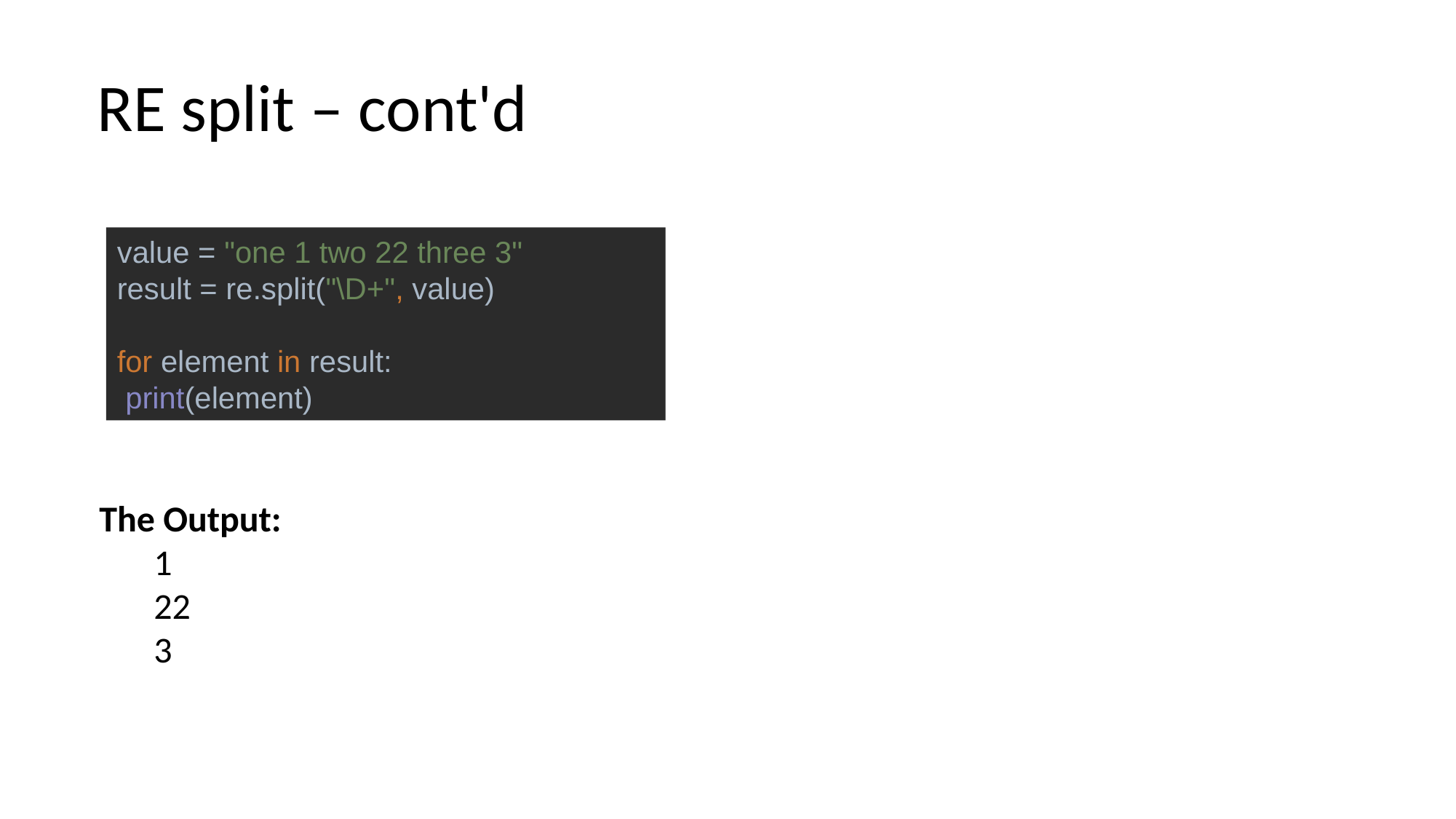

# RE split – cont'd

The Output:
1
22
3
value = "one 1 two 22 three 3"
result = re.split("\D+", value)
for element in result:
 print(element)